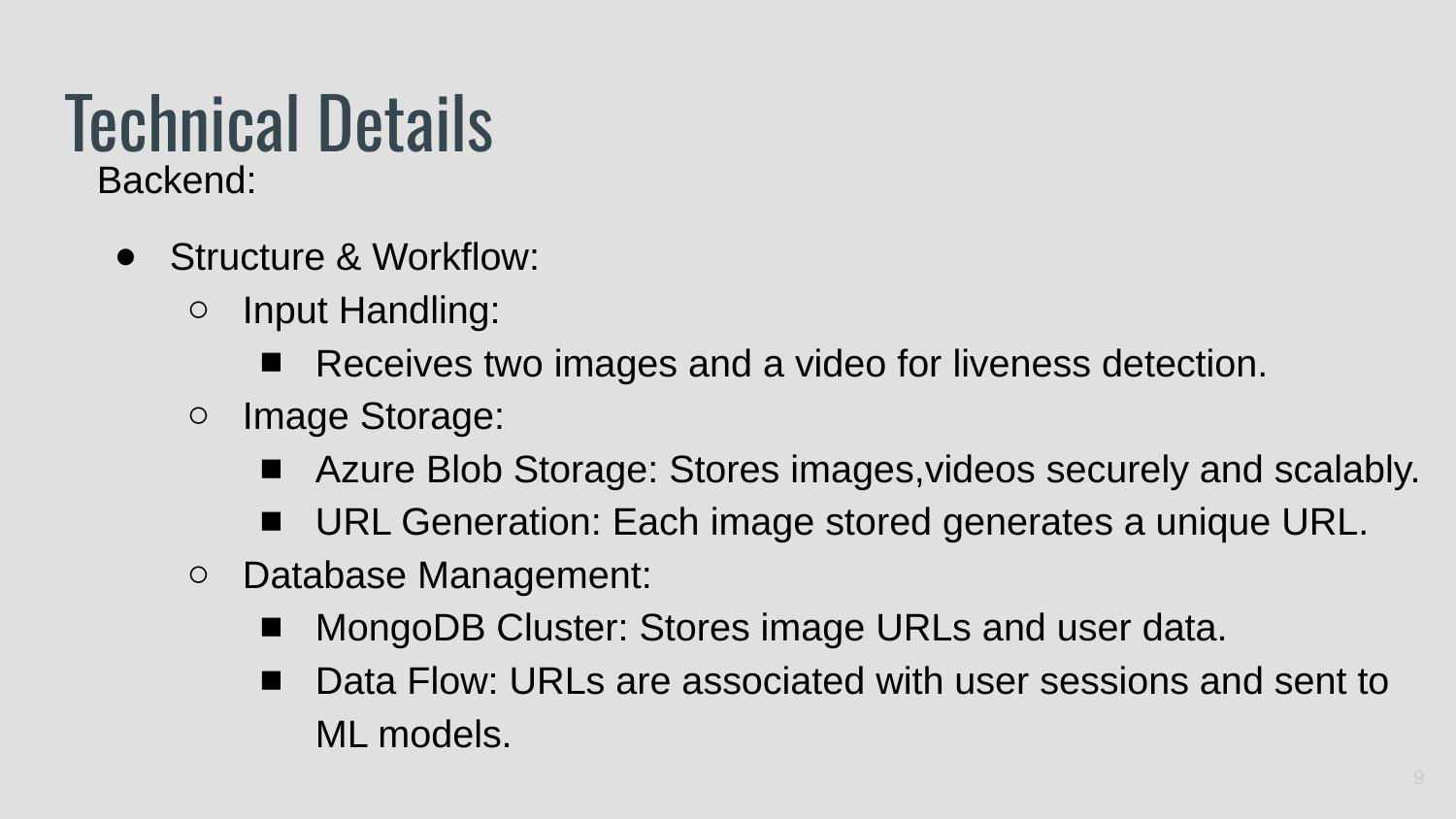

# Technical Details
Backend:
Structure & Workflow:
Input Handling:
Receives two images and a video for liveness detection.
Image Storage:
Azure Blob Storage: Stores images,videos securely and scalably.
URL Generation: Each image stored generates a unique URL.
Database Management:
MongoDB Cluster: Stores image URLs and user data.
Data Flow: URLs are associated with user sessions and sent to ML models.

9